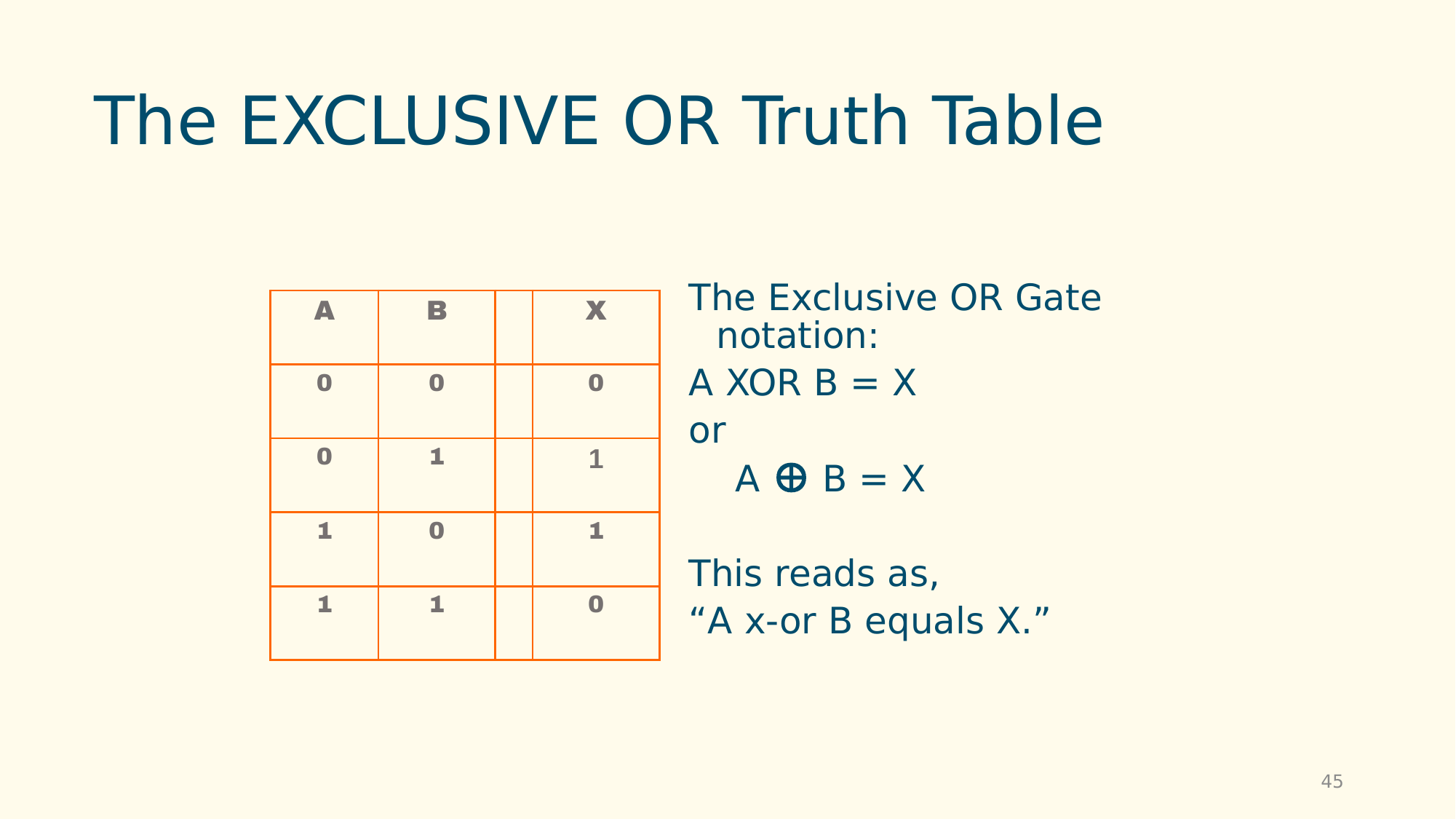

# The EXCLUSIVE OR Truth Table

The Exclusive OR Gate notation:
A XOR B = X
or
    A ⊕ B = X

This reads as,
“A x-or B equals X.”
| A | B |  | X |
| --- | --- | --- | --- |
| 0 | 0 |  | 0 |
| 0 | 1 |  | 1 |
| 1 | 0 |  | 1 |
| 1 | 1 |  | 0 |
45